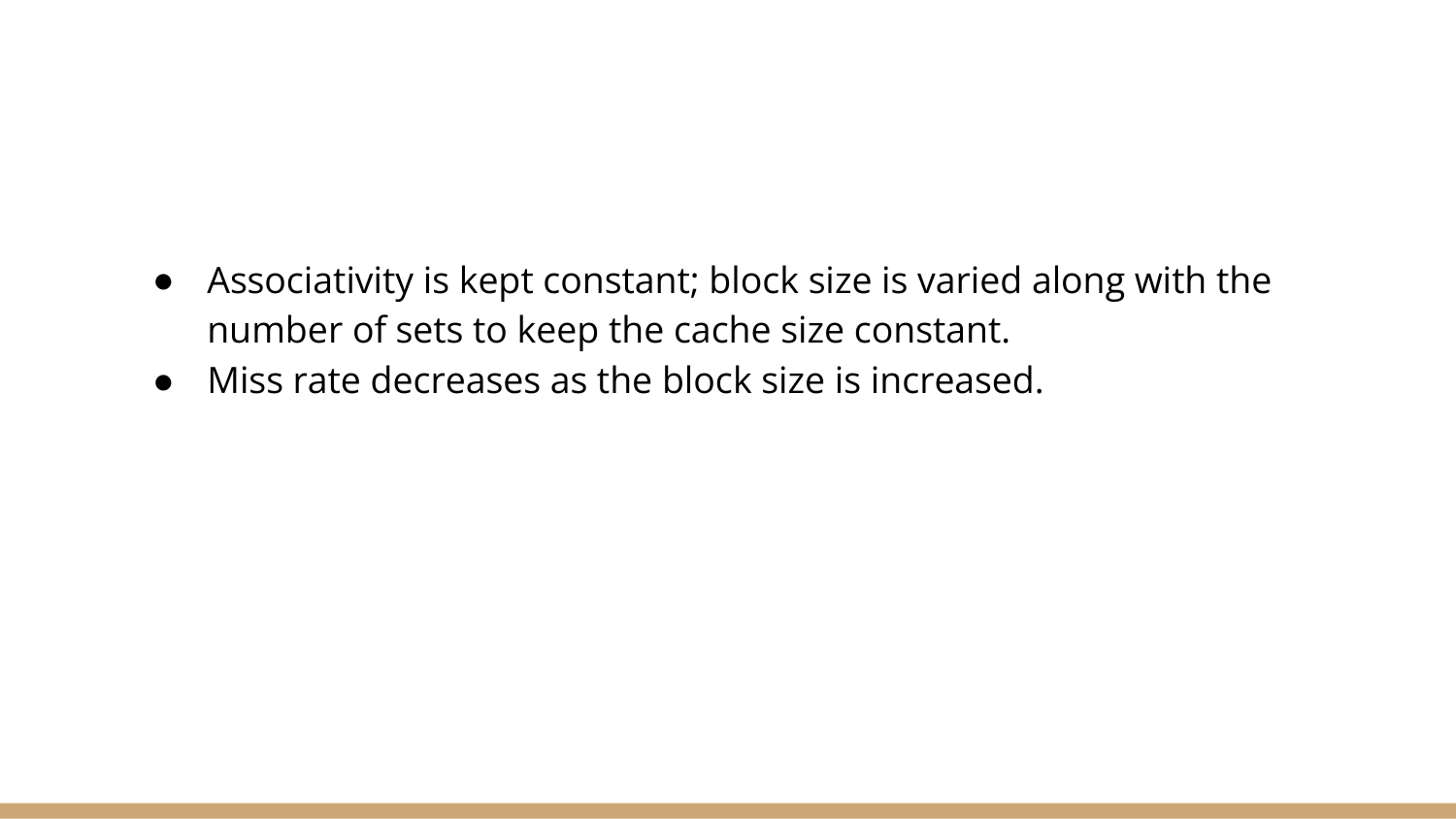

Associativity is kept constant; block size is varied along with the number of sets to keep the cache size constant.
Miss rate decreases as the block size is increased.